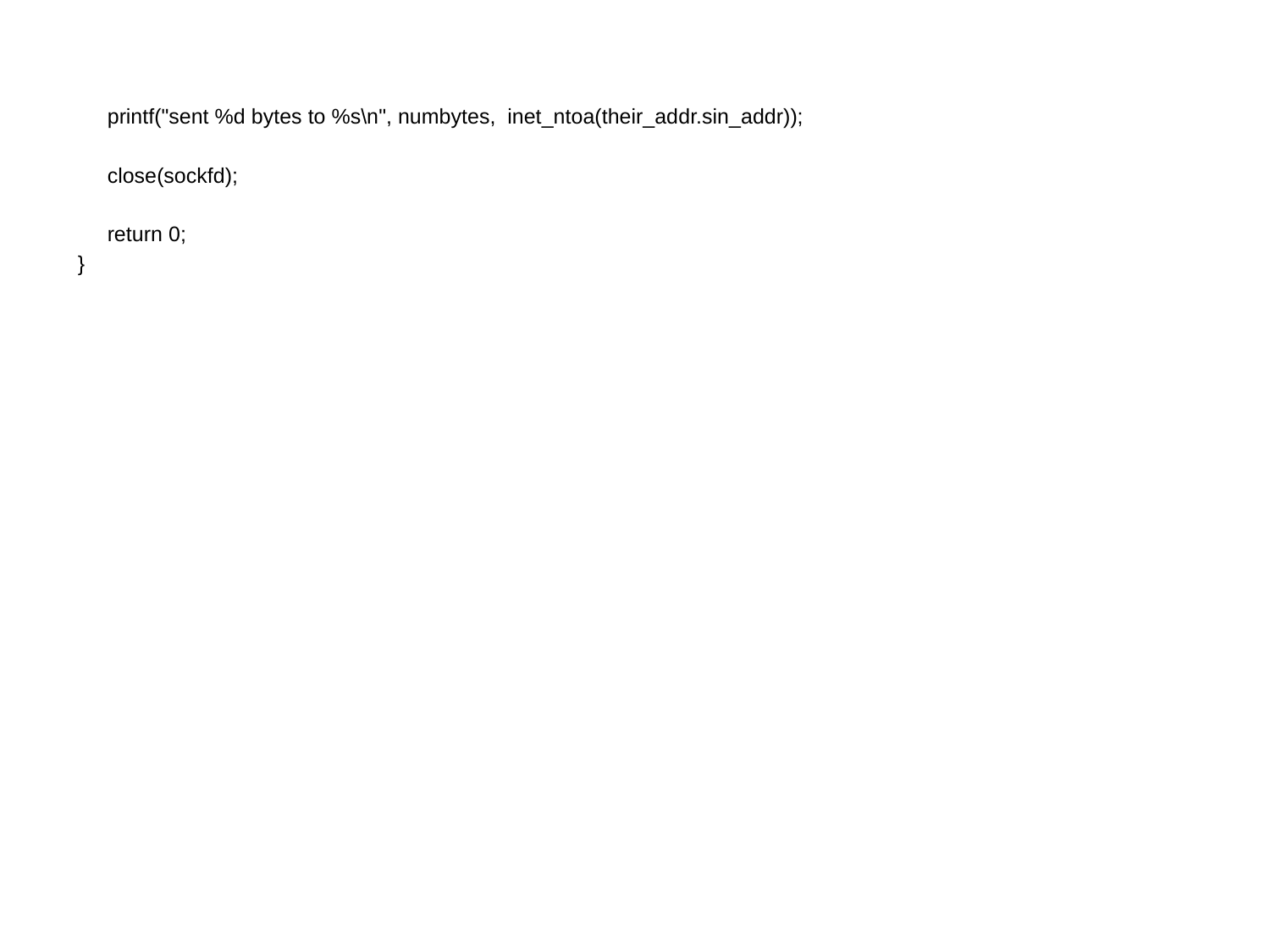

printf("sent %d bytes to %s\n", numbytes,  inet_ntoa(their_addr.sin_addr));

     close(sockfd);

     return 0;
}